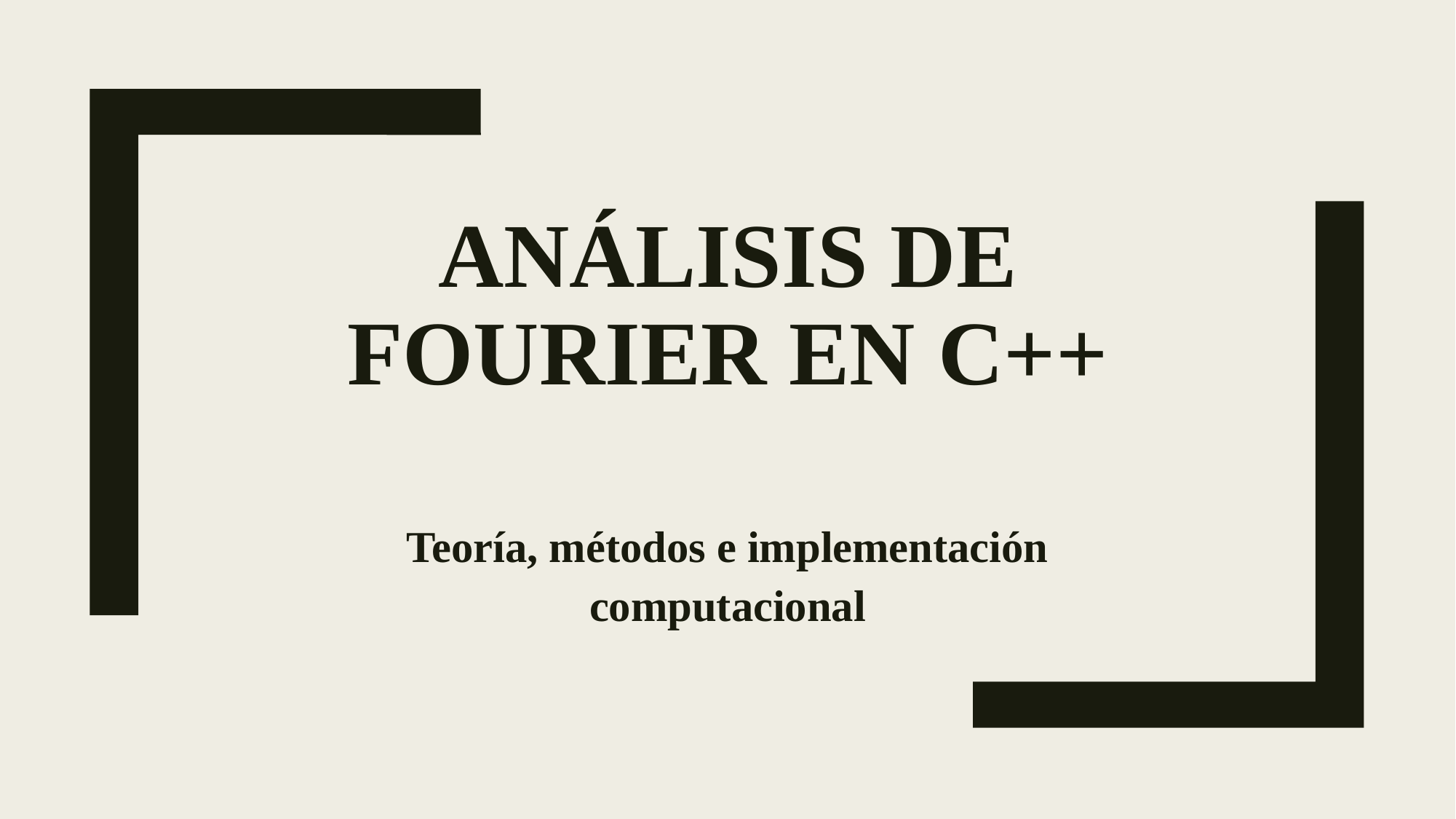

# Análisis de Fourier en C++
Teoría, métodos e implementación computacional